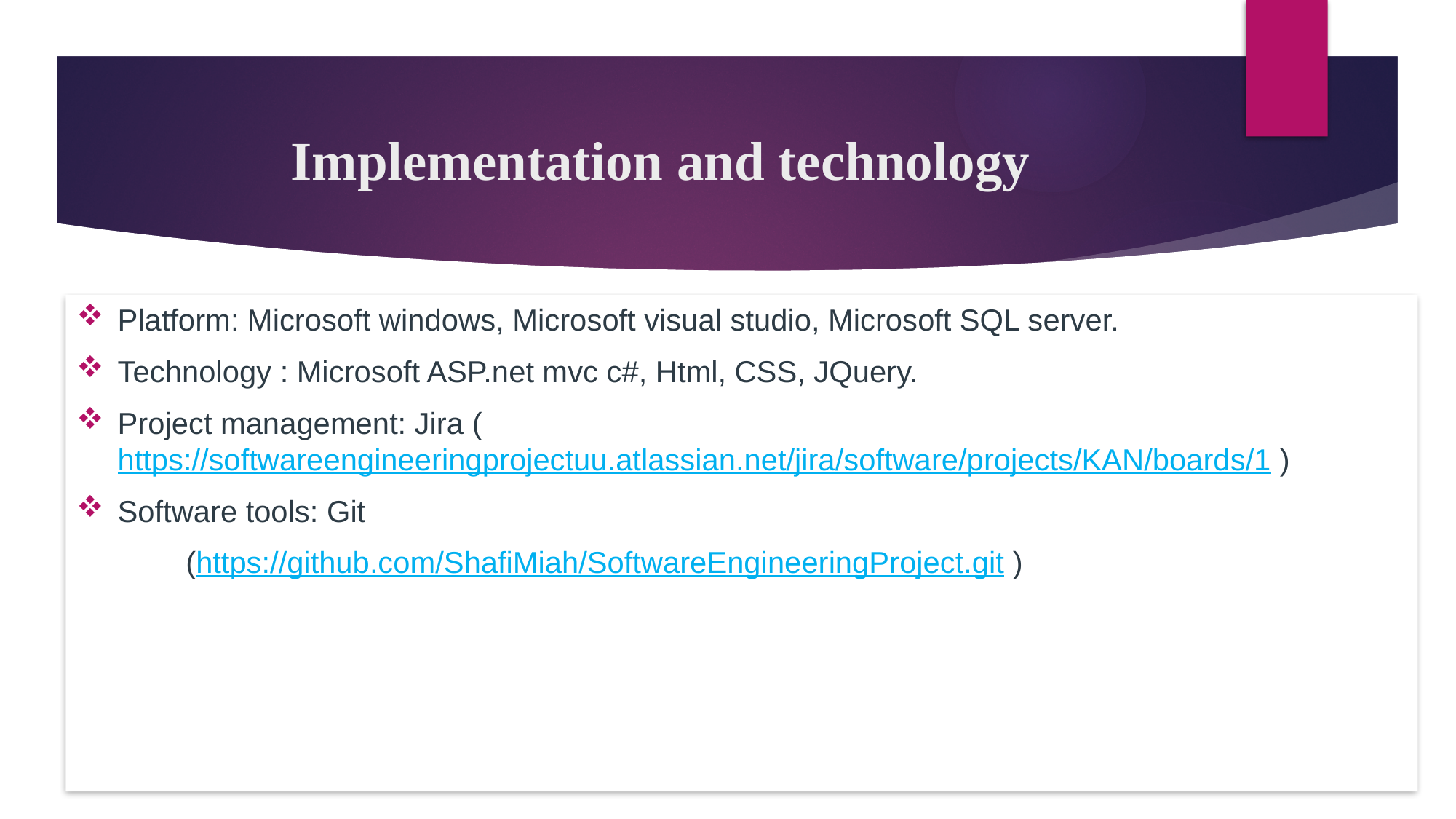

# Implementation and technology
Platform: Microsoft windows, Microsoft visual studio, Microsoft SQL server.
Technology : Microsoft ASP.net mvc c#, Html, CSS, JQuery.
Project management: Jira (https://softwareengineeringprojectuu.atlassian.net/jira/software/projects/KAN/boards/1 )
Software tools: Git
	(https://github.com/ShafiMiah/SoftwareEngineeringProject.git )